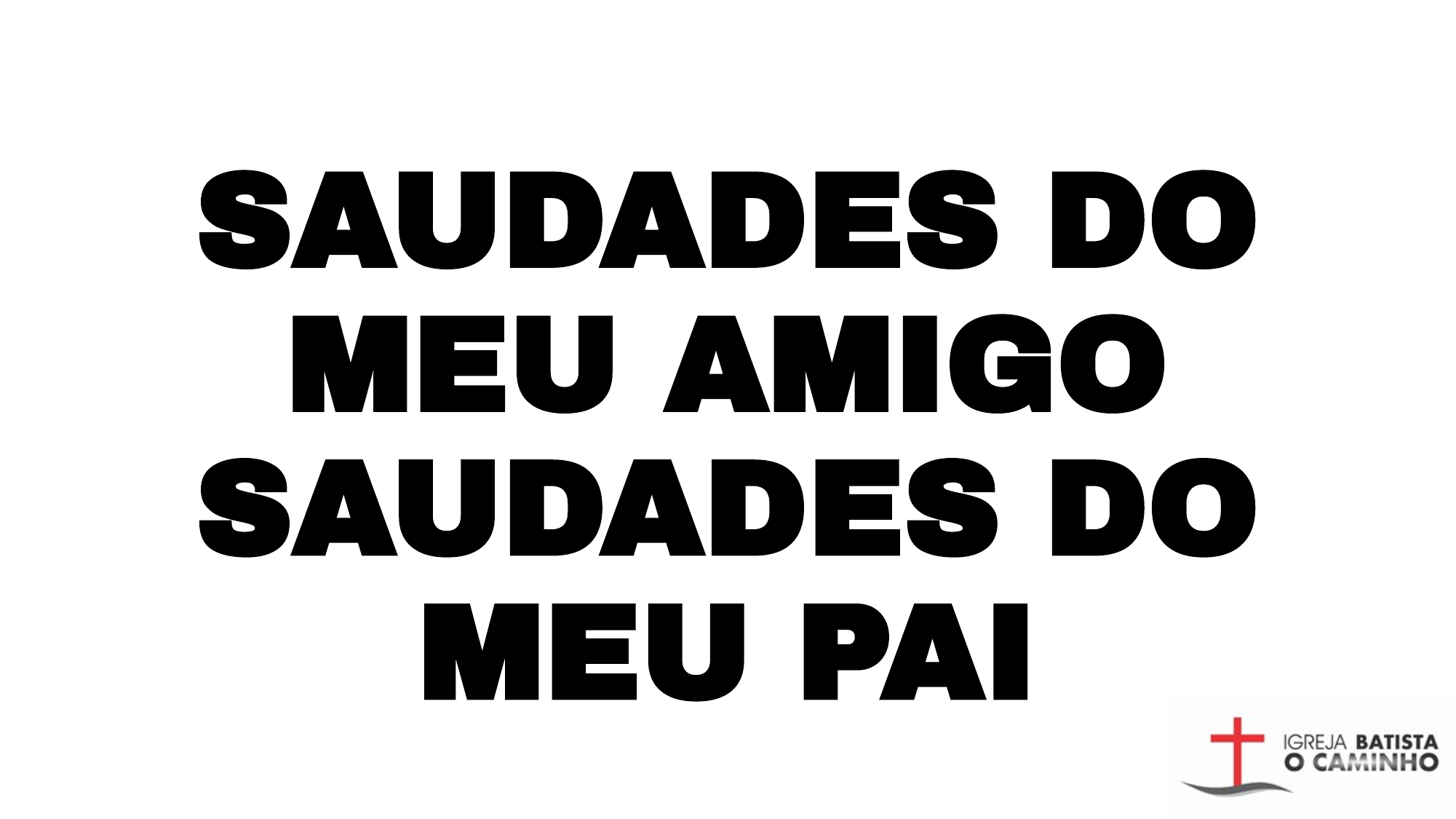

SAUDADES DO MEU AMIGO
SAUDADES DO MEU PAI